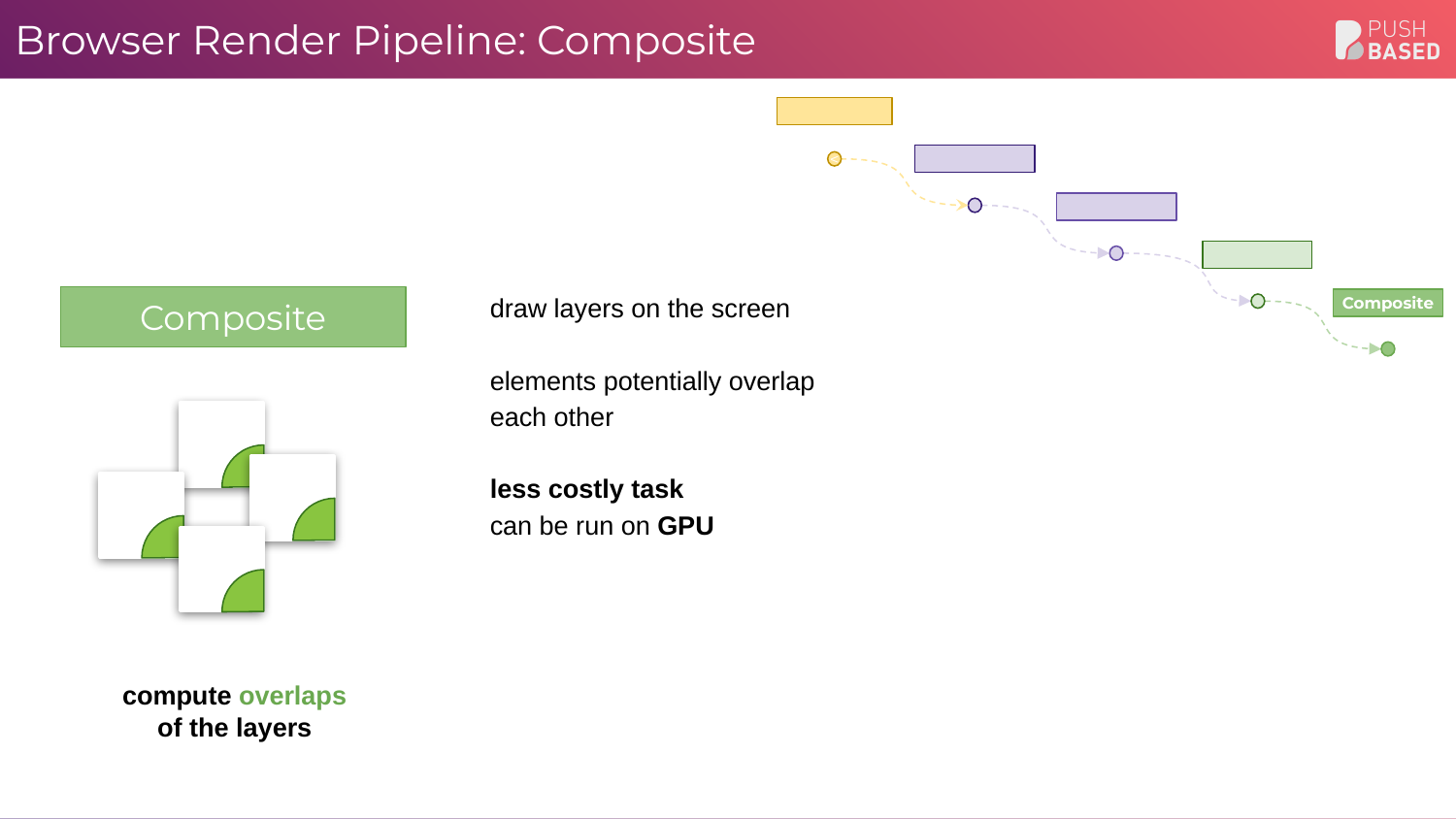

# Browser Render Pipeline: Composite

<

Composite

draw layers on the screen

elements potentially overlap each other

less costly task
can be run on GPU
Composite

compute overlaps of the layers